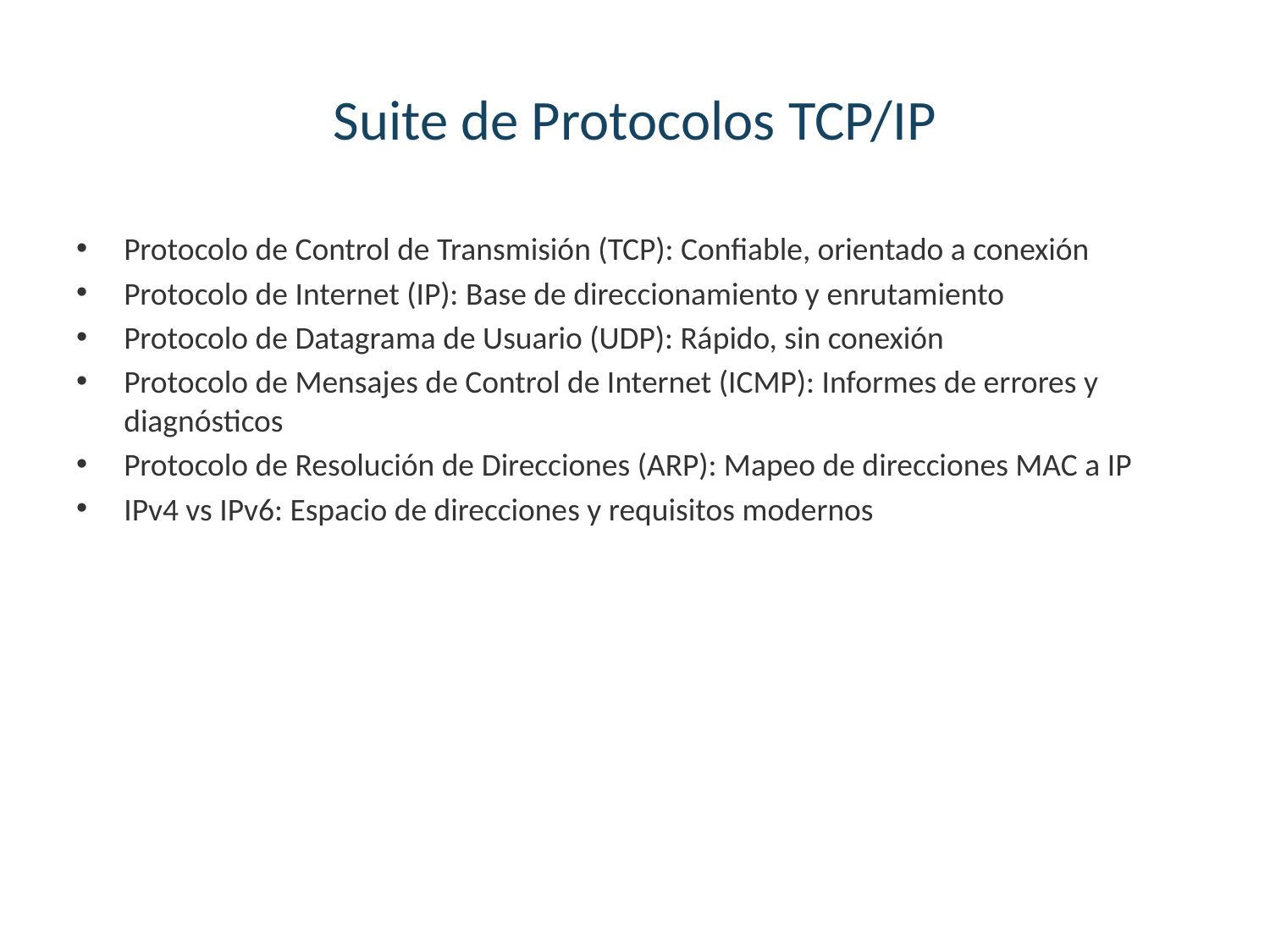

# Suite de Protocolos TCP/IP
Protocolo de Control de Transmisión (TCP): Confiable, orientado a conexión
Protocolo de Internet (IP): Base de direccionamiento y enrutamiento
Protocolo de Datagrama de Usuario (UDP): Rápido, sin conexión
Protocolo de Mensajes de Control de Internet (ICMP): Informes de errores y diagnósticos
Protocolo de Resolución de Direcciones (ARP): Mapeo de direcciones MAC a IP
IPv4 vs IPv6: Espacio de direcciones y requisitos modernos